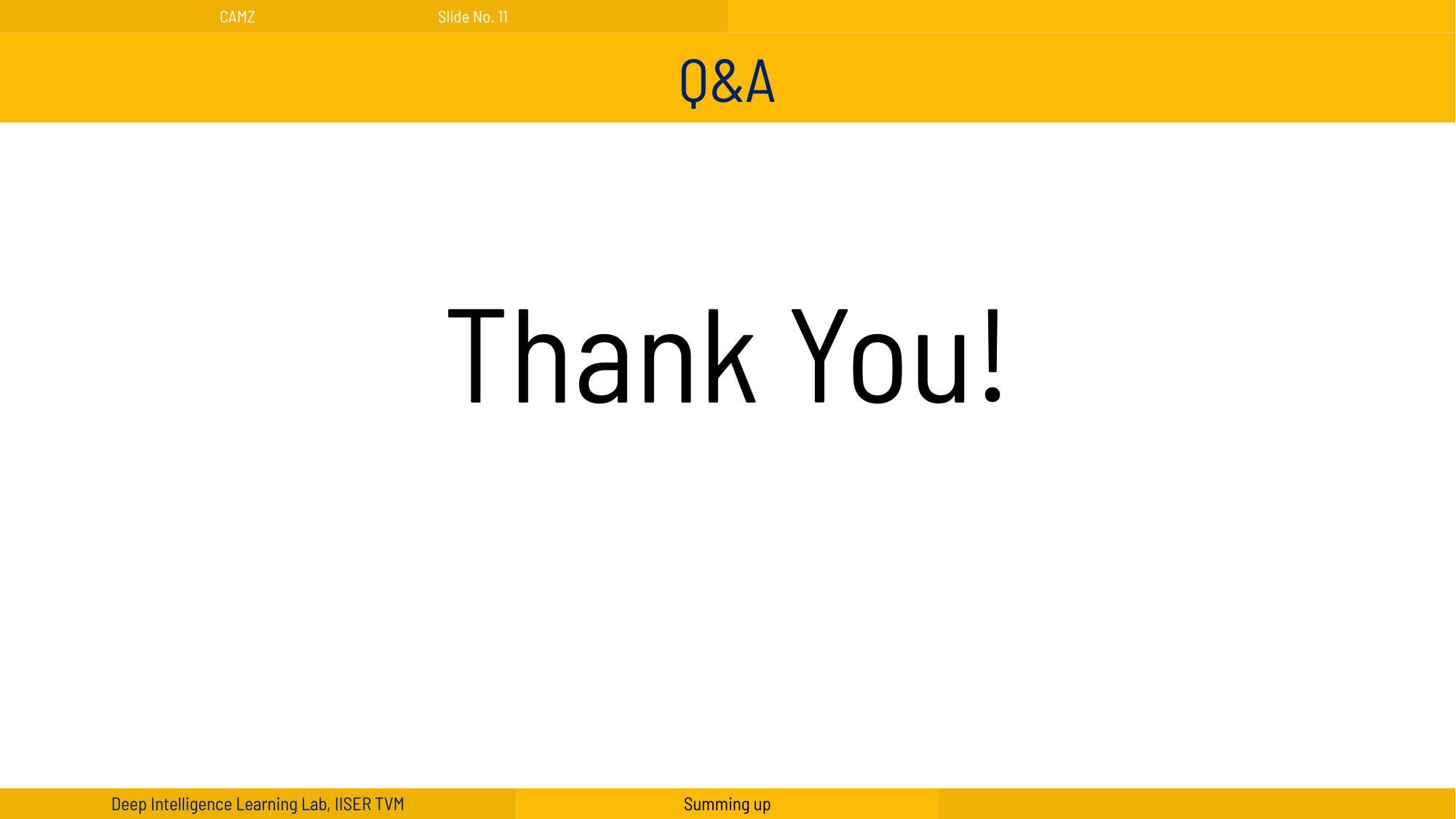

CAMZ	 	Slide No. 11

Q&A
Thank You!

Summing up

Deep Intelligence Learning Lab, IISER TVM